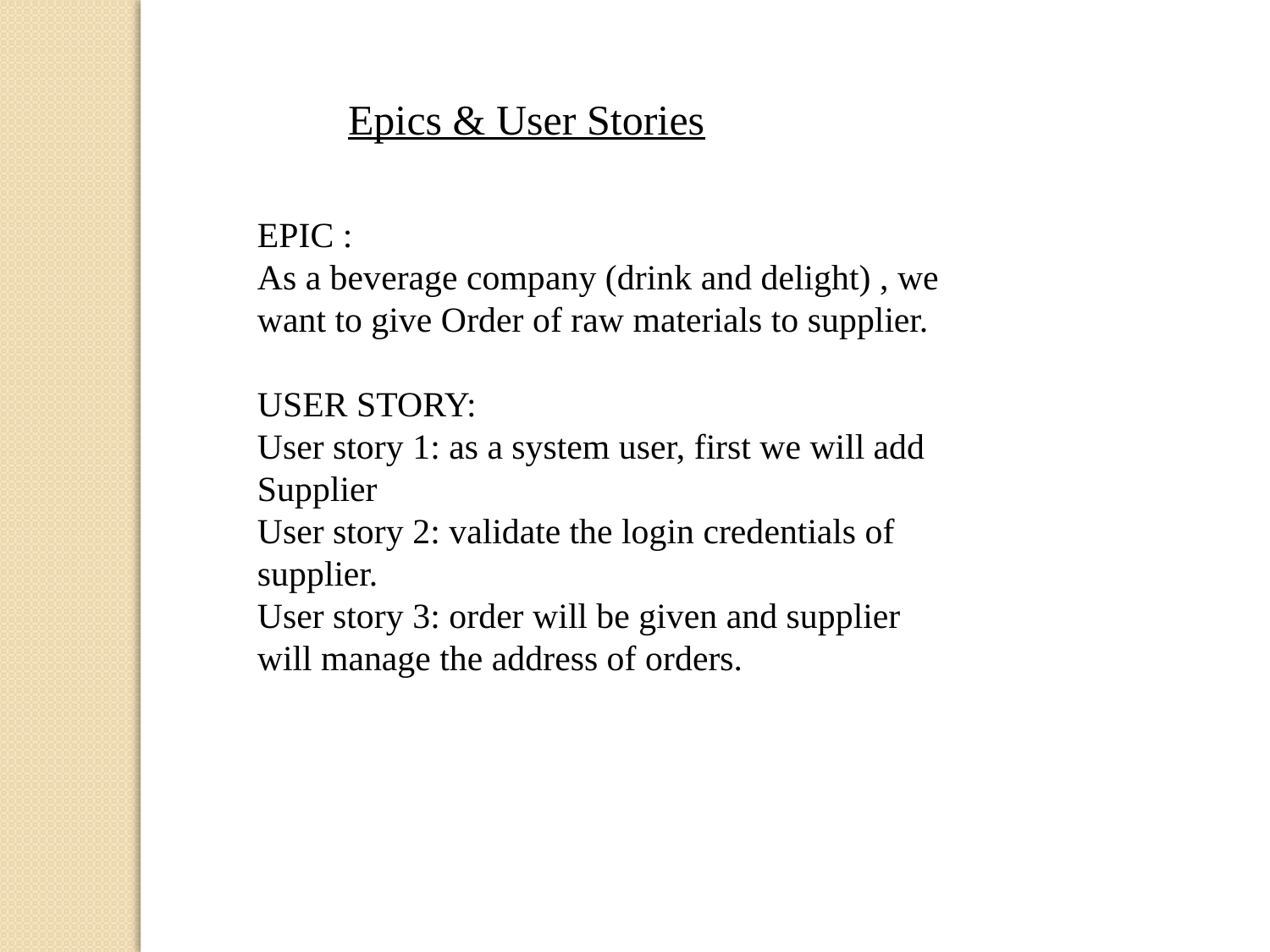

Epics & User Stories

EPIC :
As a beverage company (drink and delight) , we want to give Order of raw materials to supplier.

USER STORY:
User story 1: as a system user, first we will add Supplier
User story 2: validate the login credentials of supplier.
User story 3: order will be given and supplier will manage the address of orders.